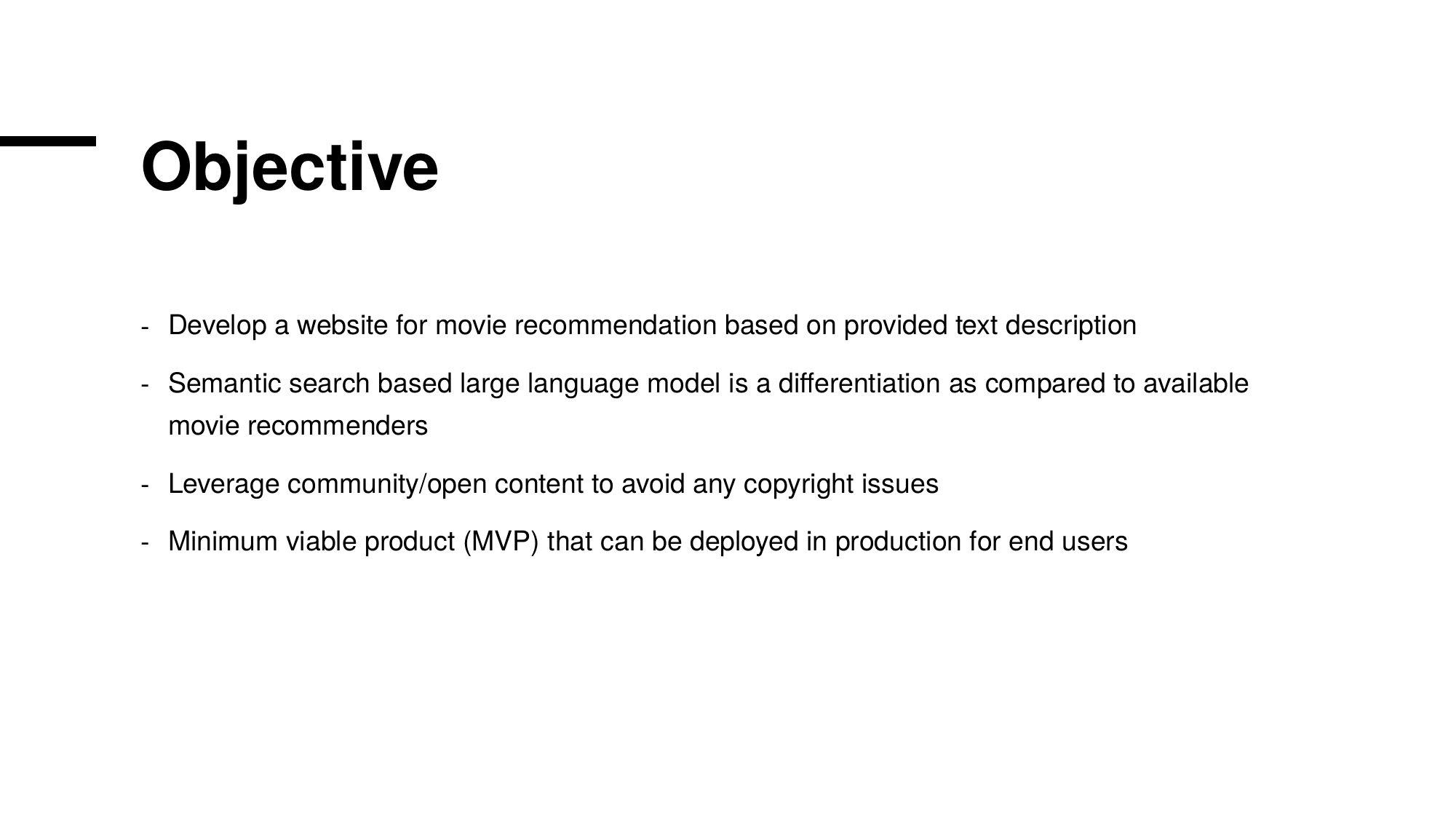

# Objective
Develop a website for movie recommendation based on provided text description
Semantic search based large language model is a differentiation as compared to available movie recommenders
Leverage community/open content to avoid any copyright issues
Minimum viable product (MVP) that can be deployed in production for end users